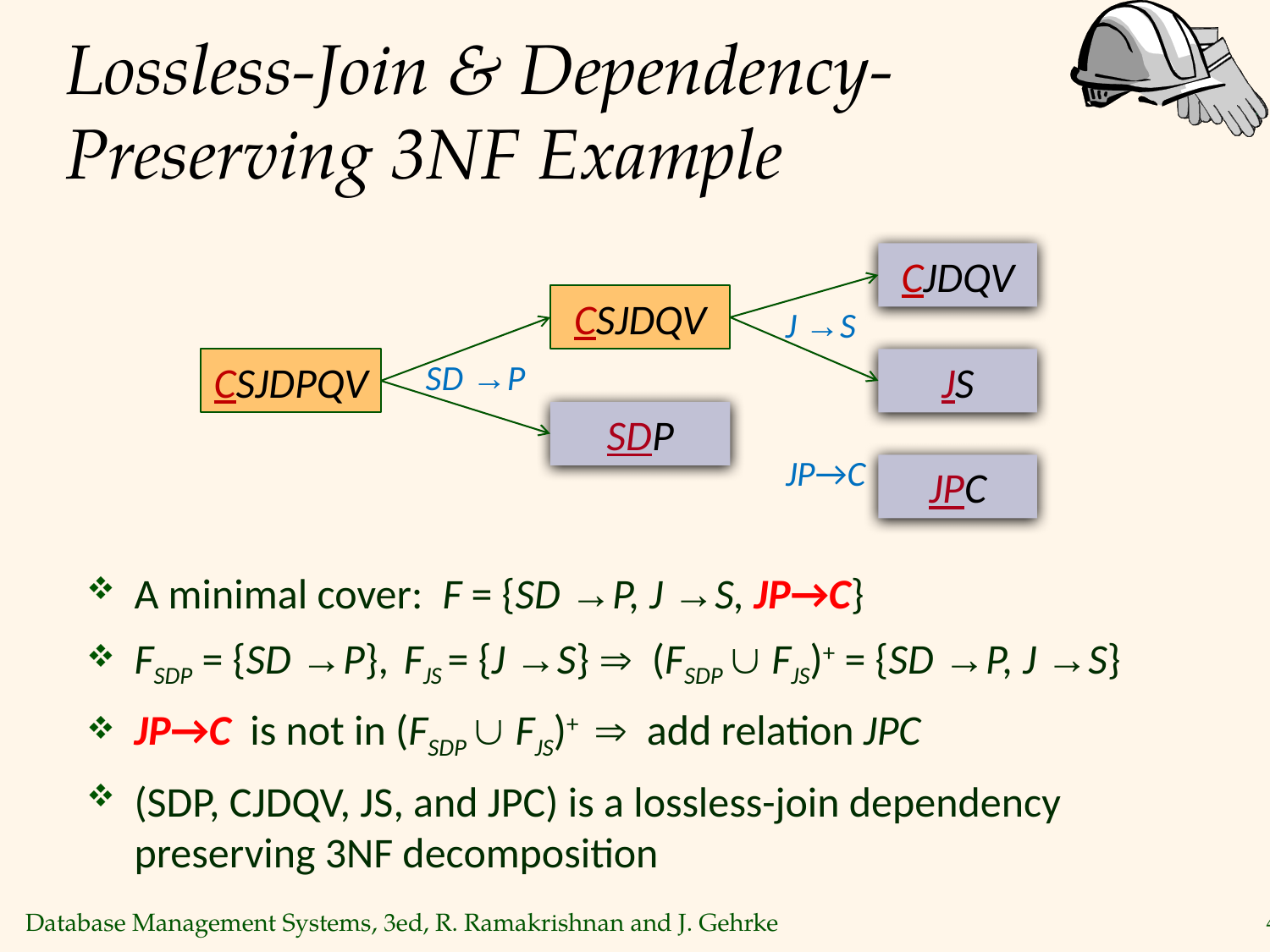

# Lossless-Join & Dependency-Preserving 3NF Example
CJDQV
CSJDQV
J →S
CSJDPQV
SD →P
JS
SDP
JP→C
JPC
A minimal cover:  F = {SD →P, J →S, JP→C}
FSDP = {SD →P},  FJS = {J →S} ⇒  (FSDP ∪ FJS)+ = {SD →P, J →S}
JP→C  is not in (FSDP ∪ FJS)+  ⇒  add relation JPC
(SDP, CJDQV, JS, and JPC) is a lossless-join dependency preserving 3NF decomposition